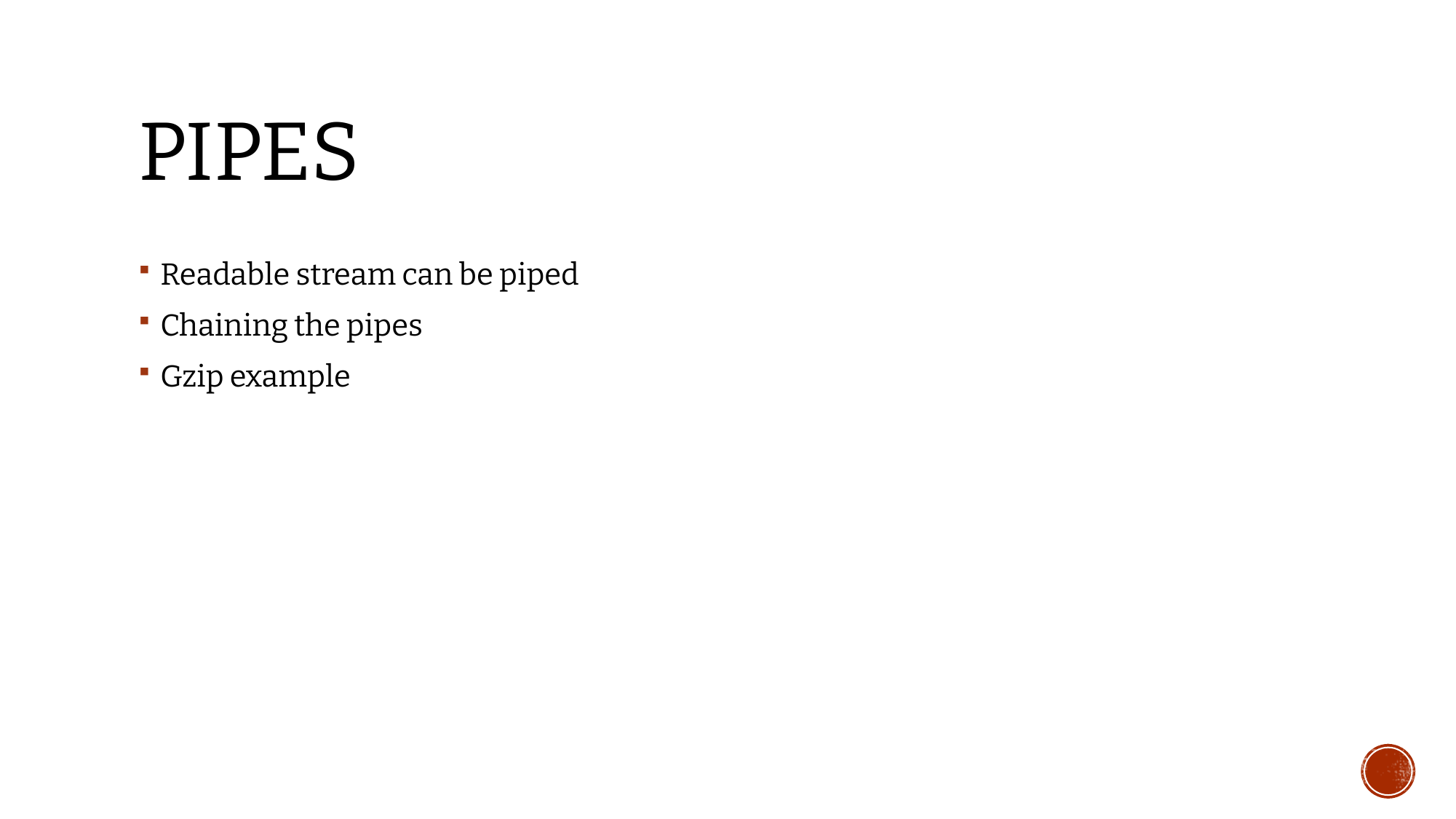

# Pipes
Readable stream can be piped
Chaining the pipes
Gzip example